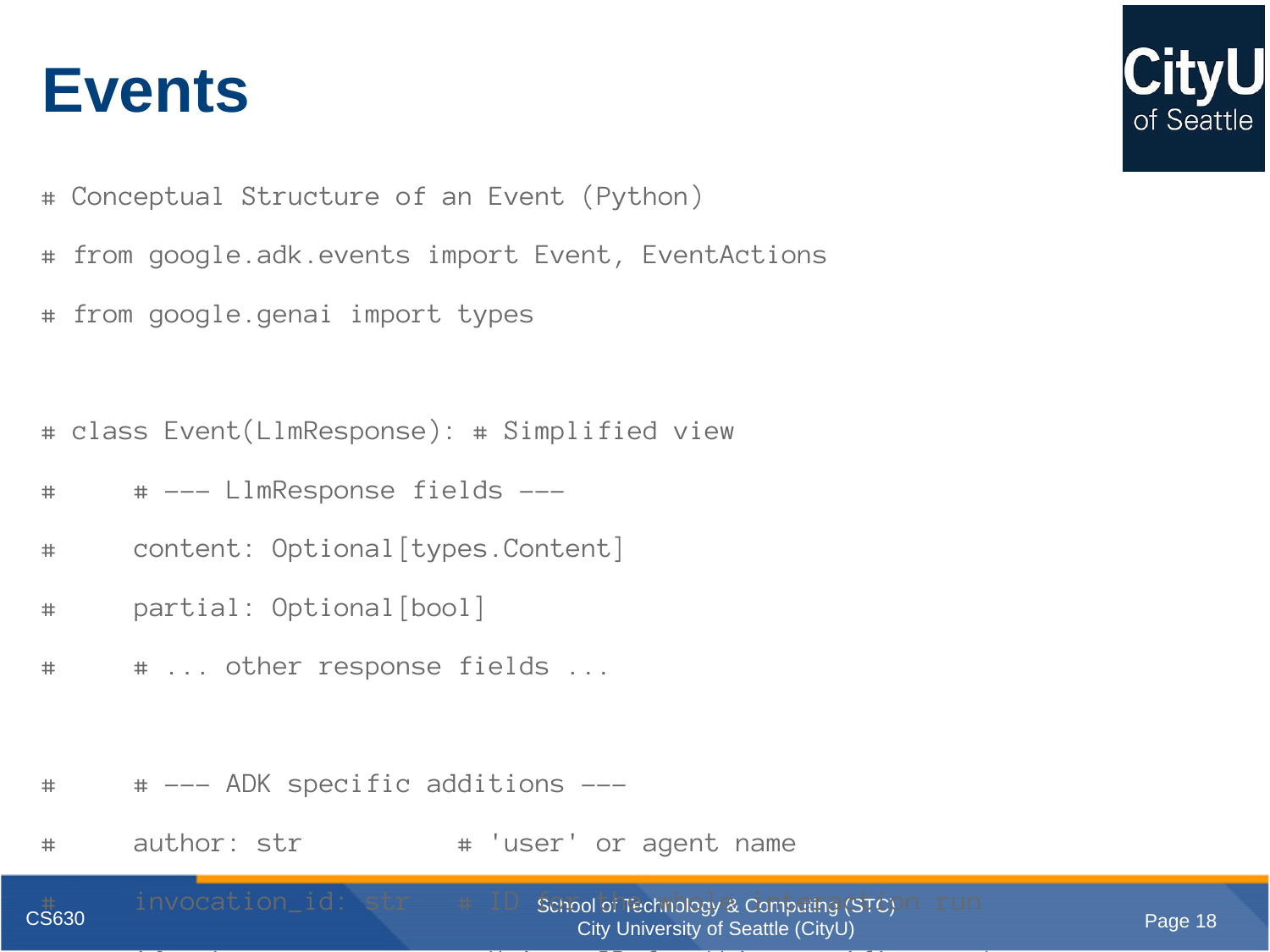

# Events
# Conceptual Structure of an Event (Python)
# from google.adk.events import Event, EventActions
# from google.genai import types

# class Event(LlmResponse): # Simplified view
#     # --- LlmResponse fields ---
#     content: Optional[types.Content]
#     partial: Optional[bool]
#     # ... other response fields ...

#     # --- ADK specific additions ---
#     author: str          # 'user' or agent name
#     invocation_id: str   # ID for the whole interaction run
#     id: str              # Unique ID for this specific event
#     timestamp: float     # Creation time
#     actions: EventActions # Important for side-effects & control
#     branch: Optional[str] # Hierarchy path
#     # ...